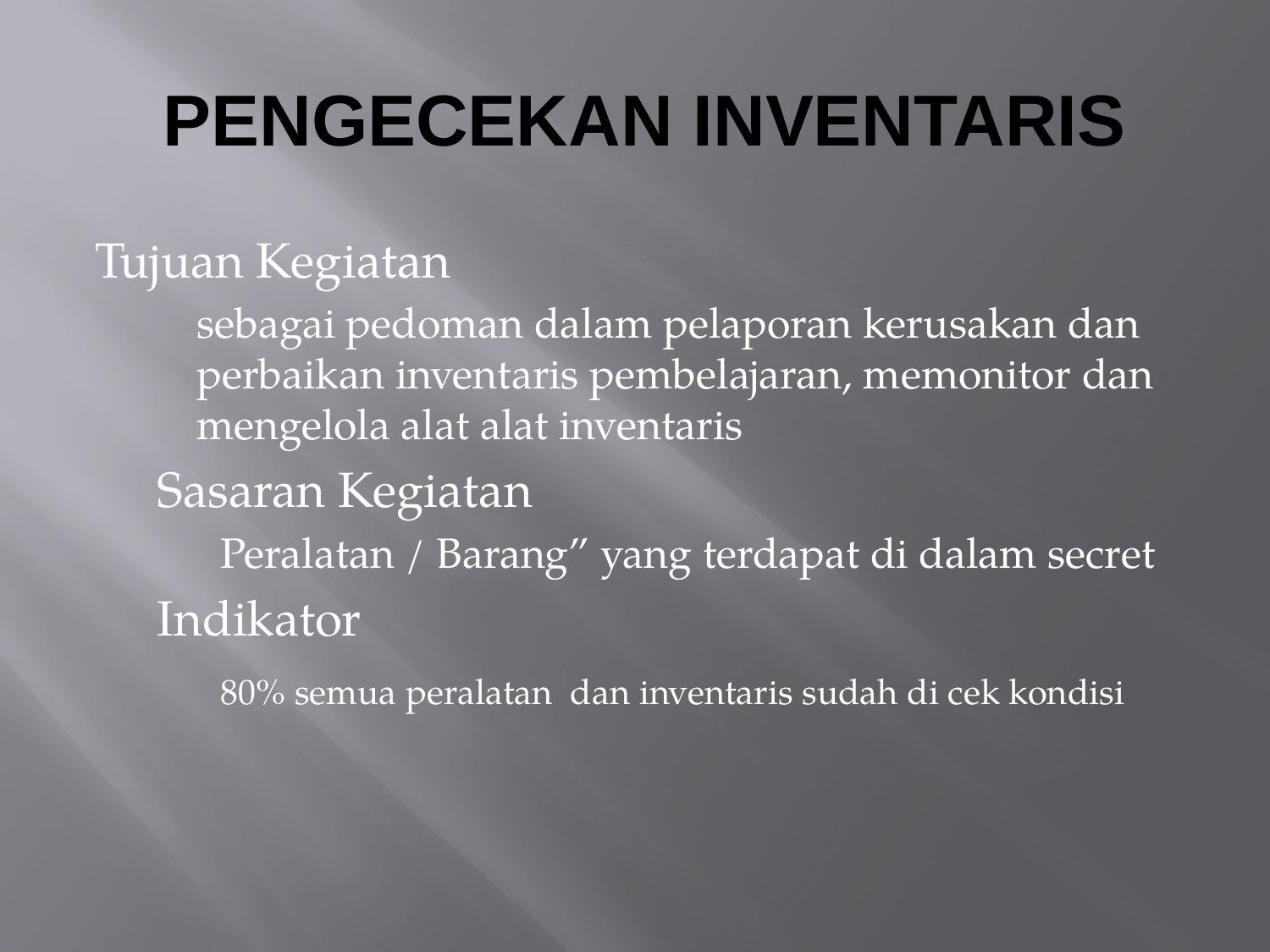

# PENGECEKAN INVENTARIS
Tujuan Kegiatan
	sebagai pedoman dalam pelaporan kerusakan dan perbaikan inventaris pembelajaran, memonitor dan mengelola alat alat inventaris
Sasaran Kegiatan
	Peralatan / Barang” yang terdapat di dalam secret
Indikator
	80% semua peralatan  dan inventaris sudah di cek kondisi